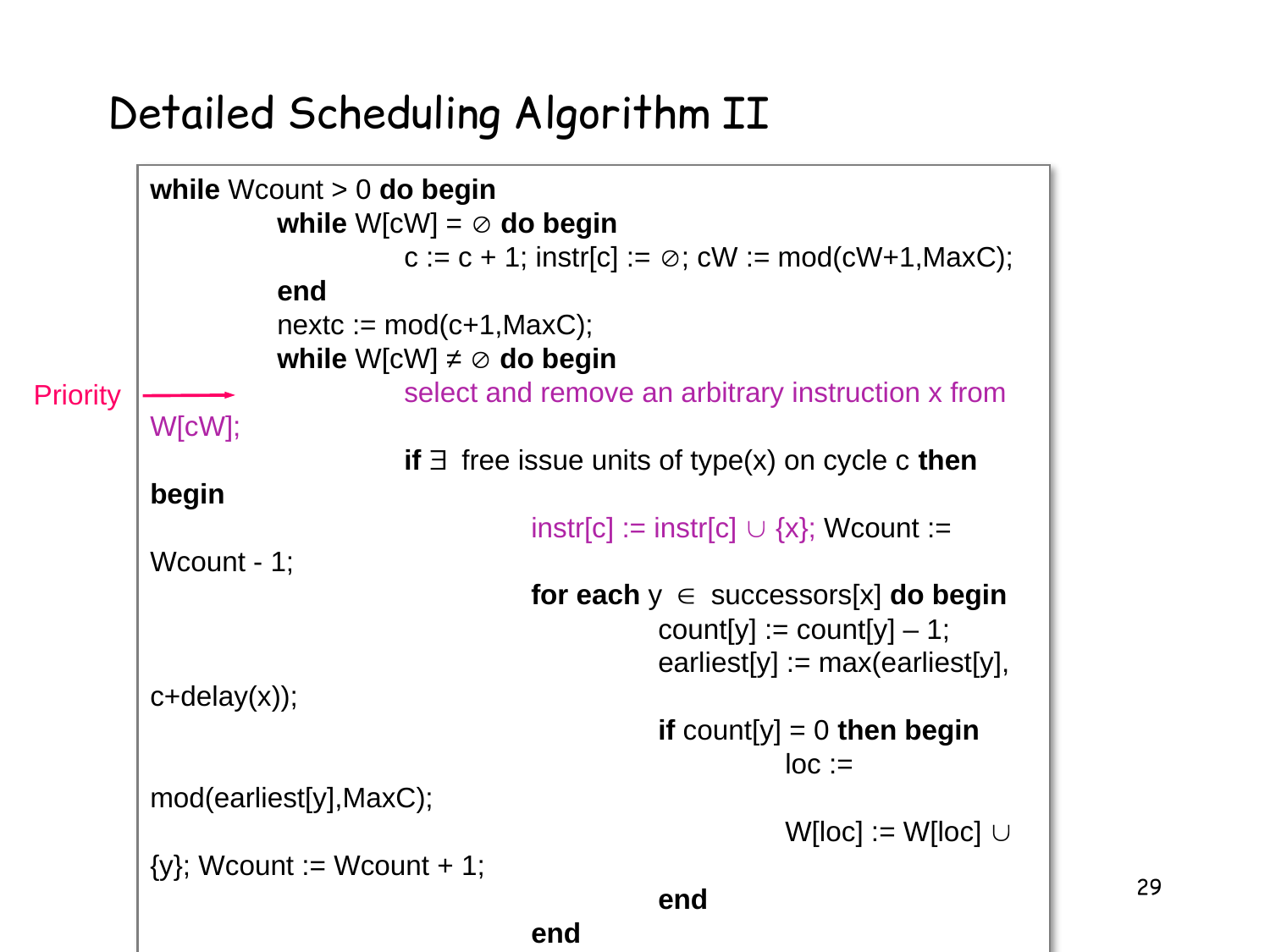

# Detailed Scheduling Algorithm II
while Wcount > 0 do begin
	while W[cW] = ∅ do begin
		c := c + 1; instr[c] := ∅; cW := mod(cW+1,MaxC);
	end
	nextc := mod(c+1,MaxC);
	while W[cW] ≠ ∅ do begin
		select and remove an arbitrary instruction x from W[cW];
		if ∃ free issue units of type(x) on cycle c then begin
			instr[c] := instr[c] ∪ {x}; Wcount := Wcount - 1;
			for each y ∈ successors[x] do begin
				count[y] := count[y] – 1;
				earliest[y] := max(earliest[y], c+delay(x));
				if count[y] = 0 then begin
					loc := mod(earliest[y],MaxC);
					W[loc] := W[loc] ∪ {y}; Wcount := Wcount + 1;
				end
			end
		else W[nextc] := W[nextc] ∪ {x};
	end
end
Priority

29